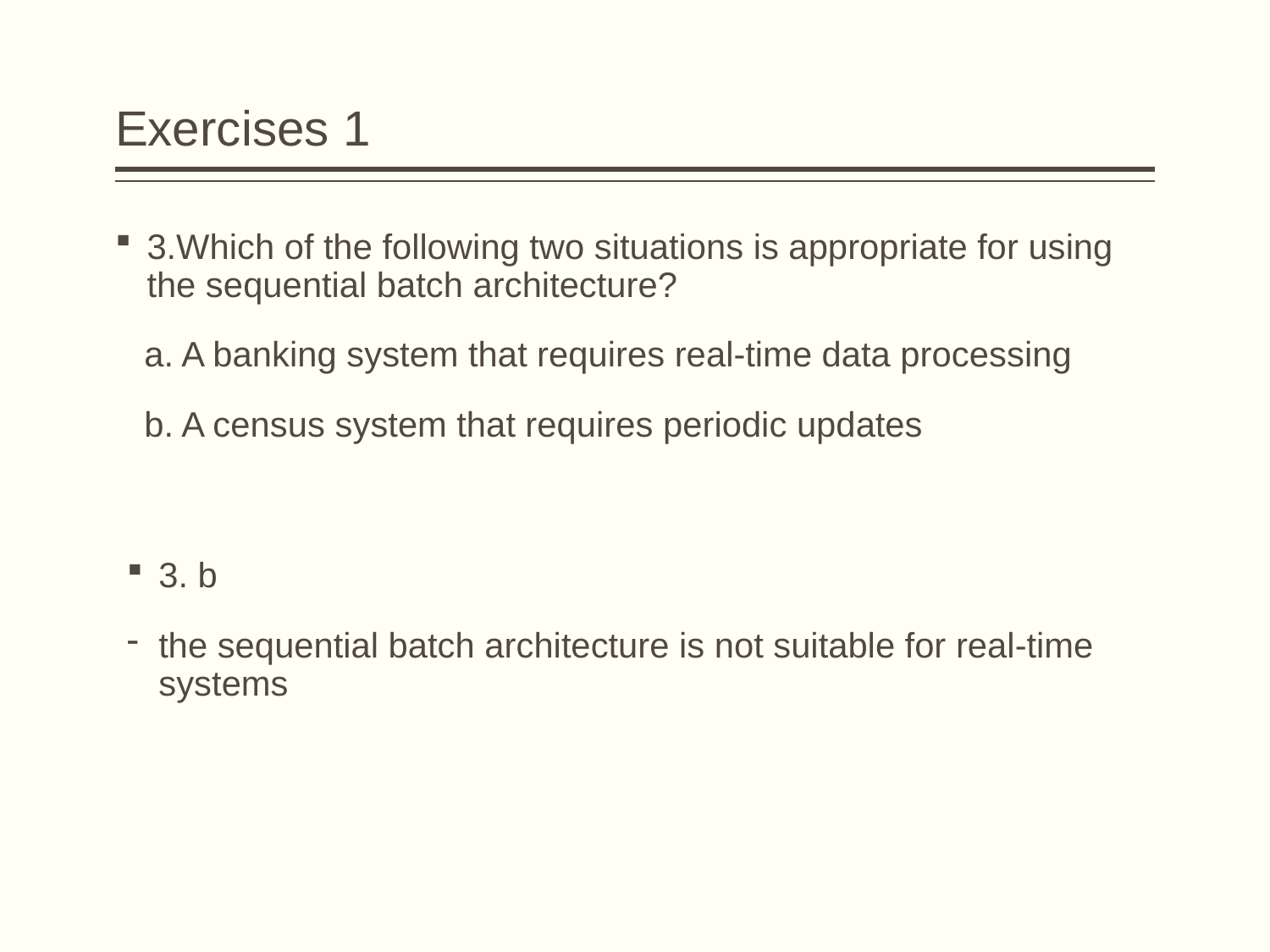

# Exercises 1
3.Which of the following two situations is appropriate for using the sequential batch architecture?
   a. A banking system that requires real-time data processing
   b. A census system that requires periodic updates
3. b
the sequential batch architecture is not suitable for real-time systems